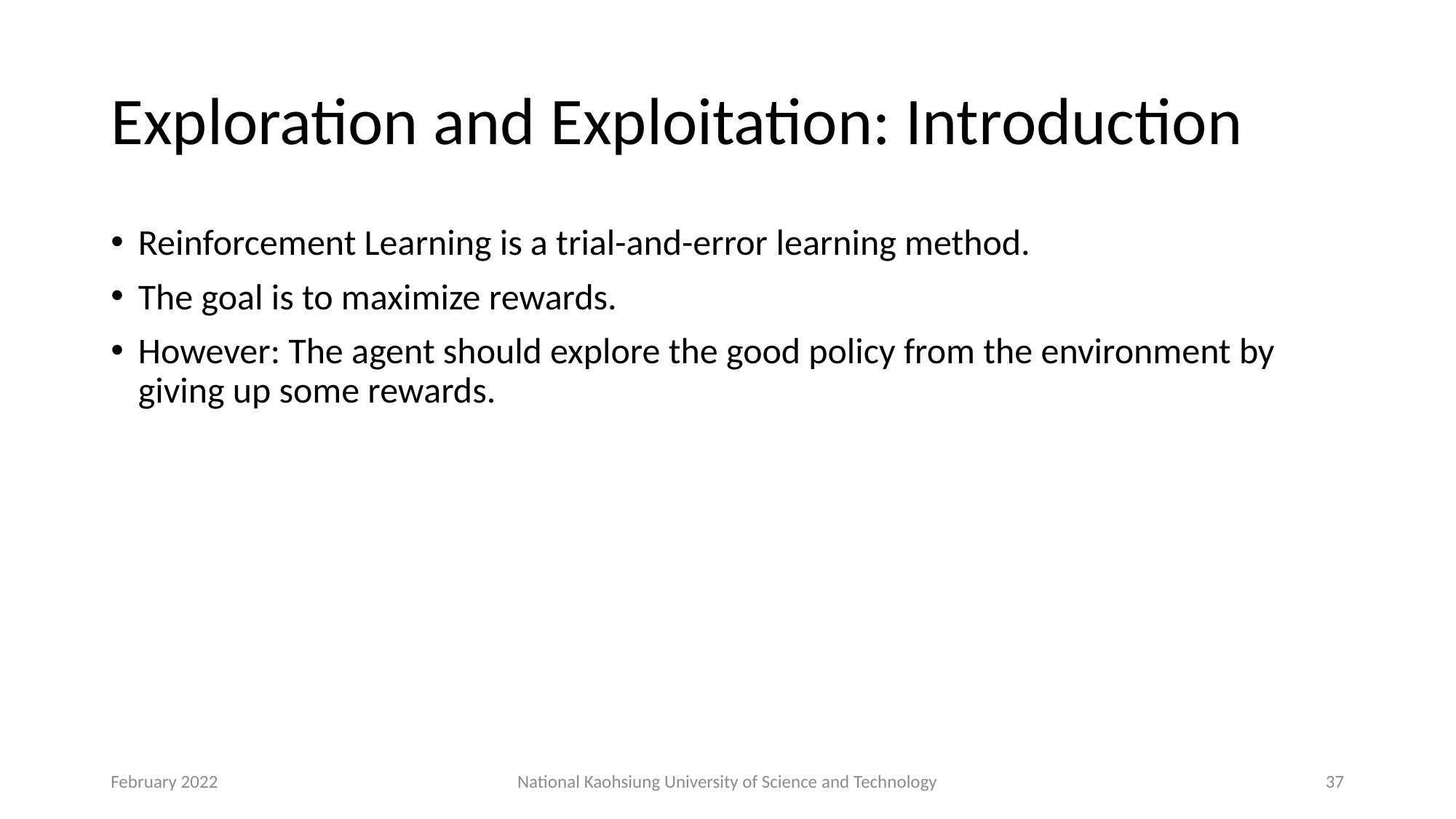

# Exploration and Exploitation: Introduction
Reinforcement Learning is a trial-and-error learning method.
The goal is to maximize rewards.
However: The agent should explore the good policy from the environment by giving up some rewards.
February 2022
National Kaohsiung University of Science and Technology
37